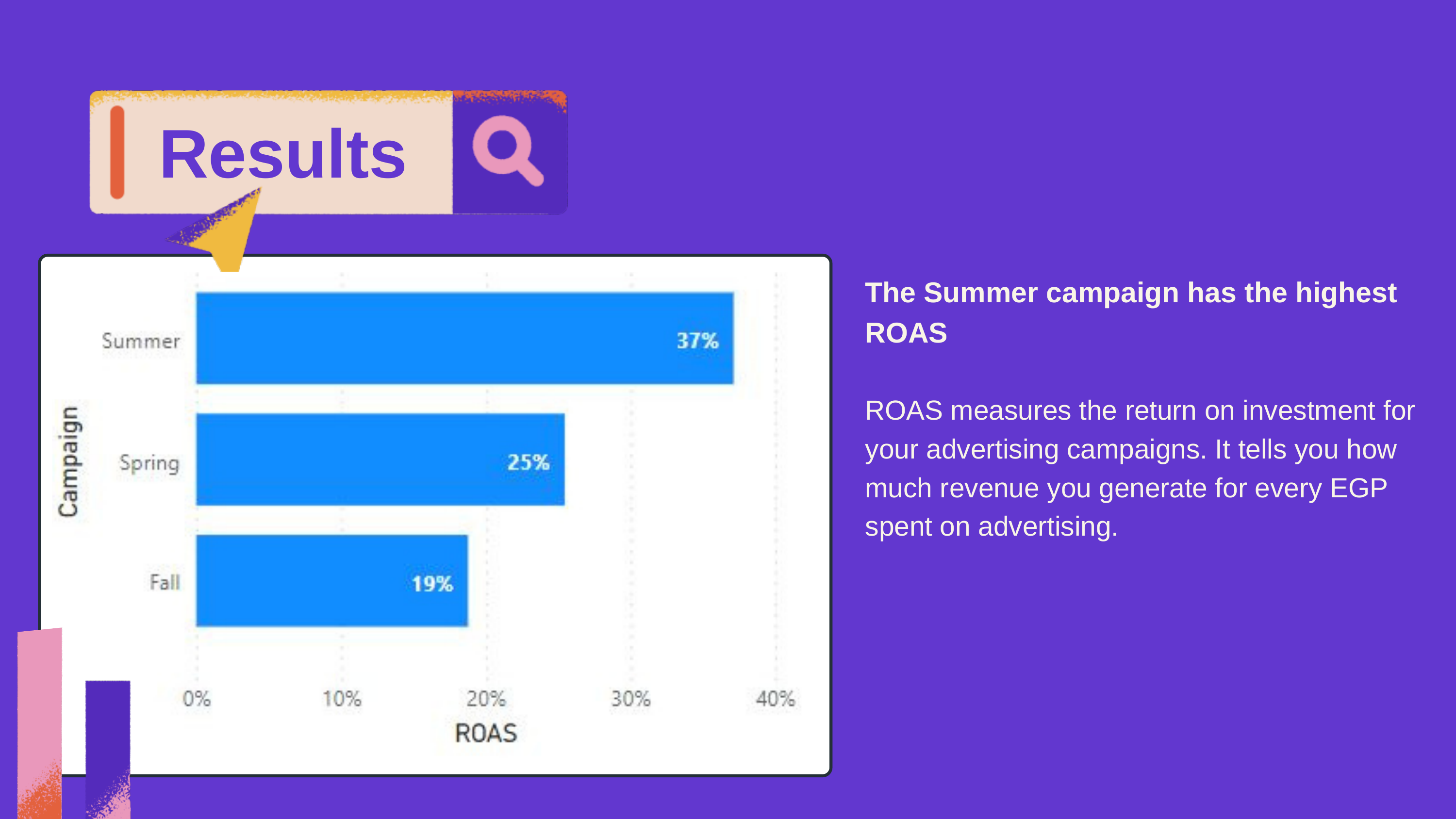

Results

The Summer campaign has the highest ROAS

ROAS measures the return on investment for your advertising campaigns. It tells you how much revenue you generate for every EGP spent on advertising.